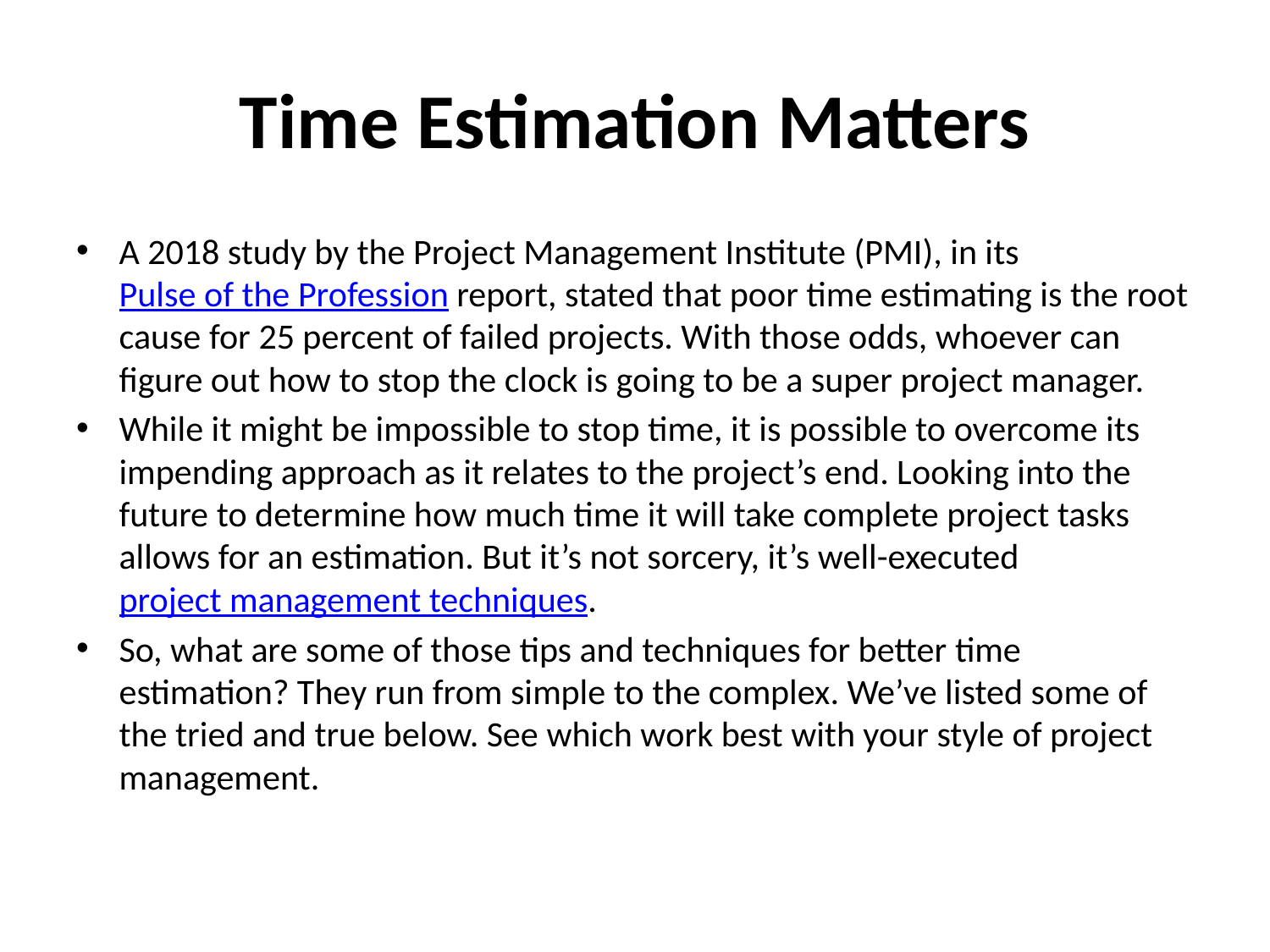

# Time Estimation Matters
A 2018 study by the Project Management Institute (PMI), in its Pulse of the Profession report, stated that poor time estimating is the root cause for 25 percent of failed projects. With those odds, whoever can figure out how to stop the clock is going to be a super project manager.
While it might be impossible to stop time, it is possible to overcome its impending approach as it relates to the project’s end. Looking into the future to determine how much time it will take complete project tasks allows for an estimation. But it’s not sorcery, it’s well-executed project management techniques.
So, what are some of those tips and techniques for better time estimation? They run from simple to the complex. We’ve listed some of the tried and true below. See which work best with your style of project management.